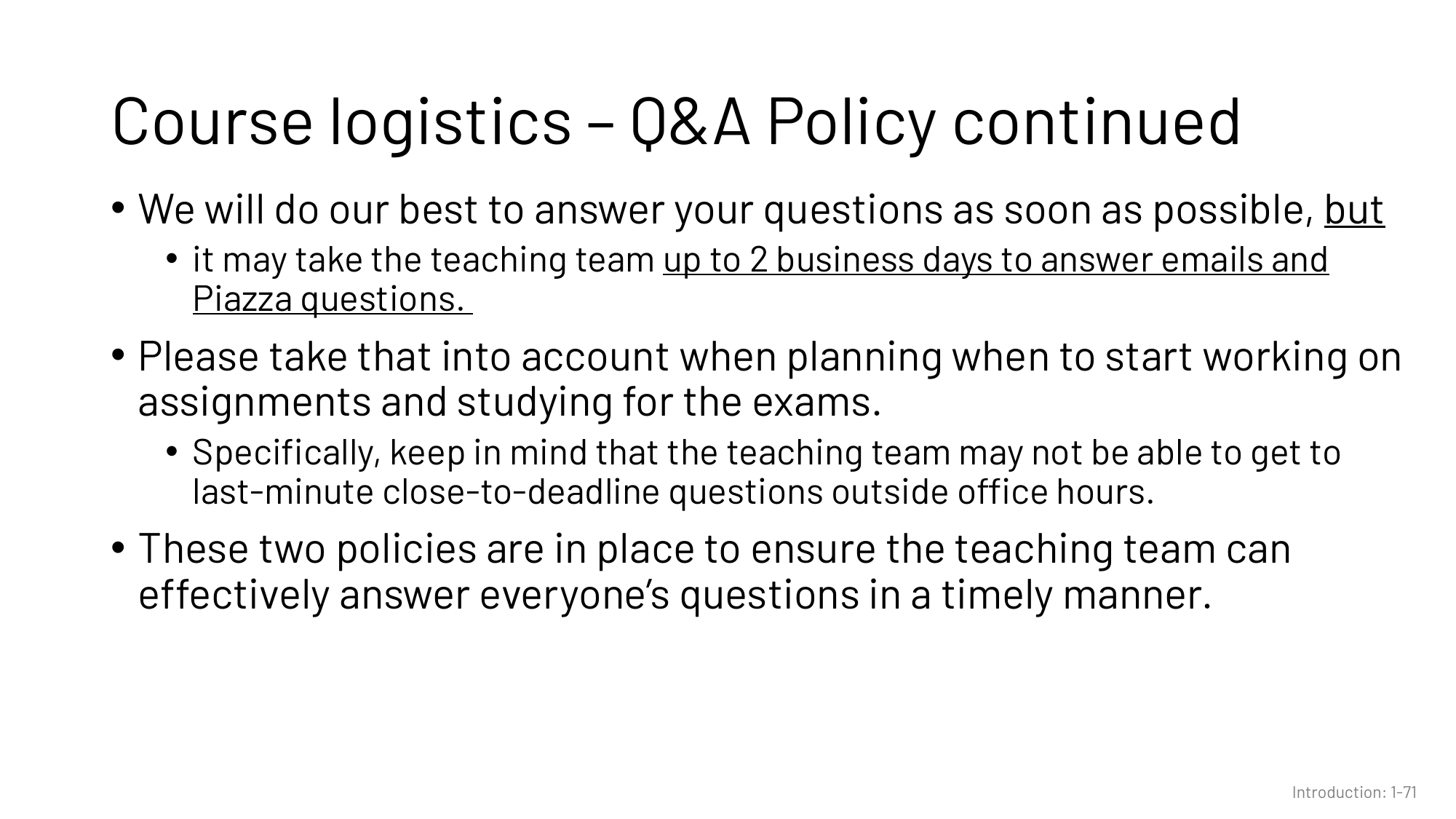

# Course logistics – Q&A Policy continued
We will do our best to answer your questions as soon as possible, but
it may take the teaching team up to 2 business days to answer emails and Piazza questions.
Please take that into account when planning when to start working on assignments and studying for the exams.
Specifically, keep in mind that the teaching team may not be able to get to last-minute close-to-deadline questions outside office hours.
These two policies are in place to ensure the teaching team can effectively answer everyone’s questions in a timely manner.

Introduction: 1-71